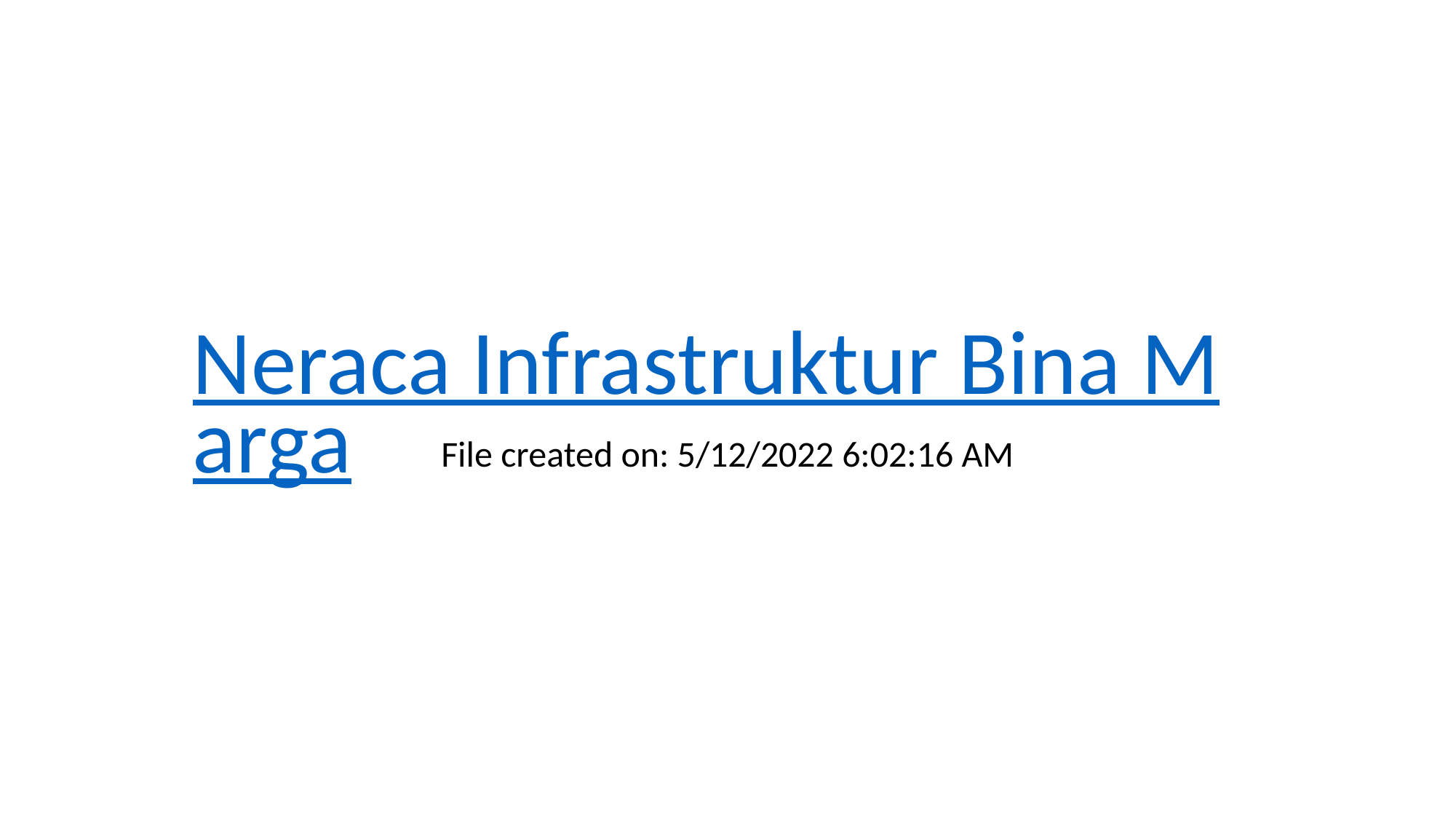

# Neraca Infrastruktur Bina Marga
File created on: 5/12/2022 6:02:16 AM